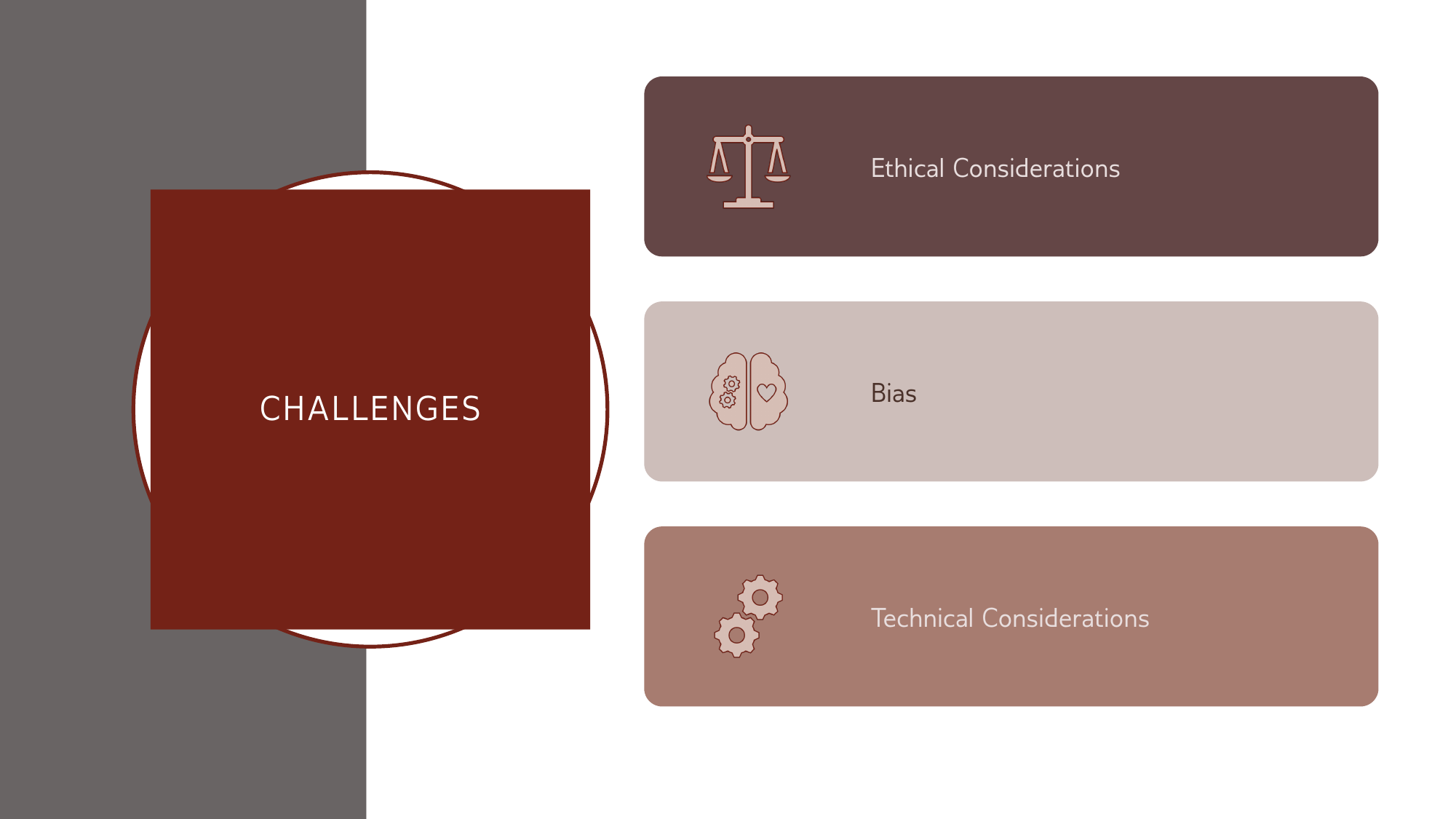

Ethical Considerations
Bias
Technical Considerations

# Challenges